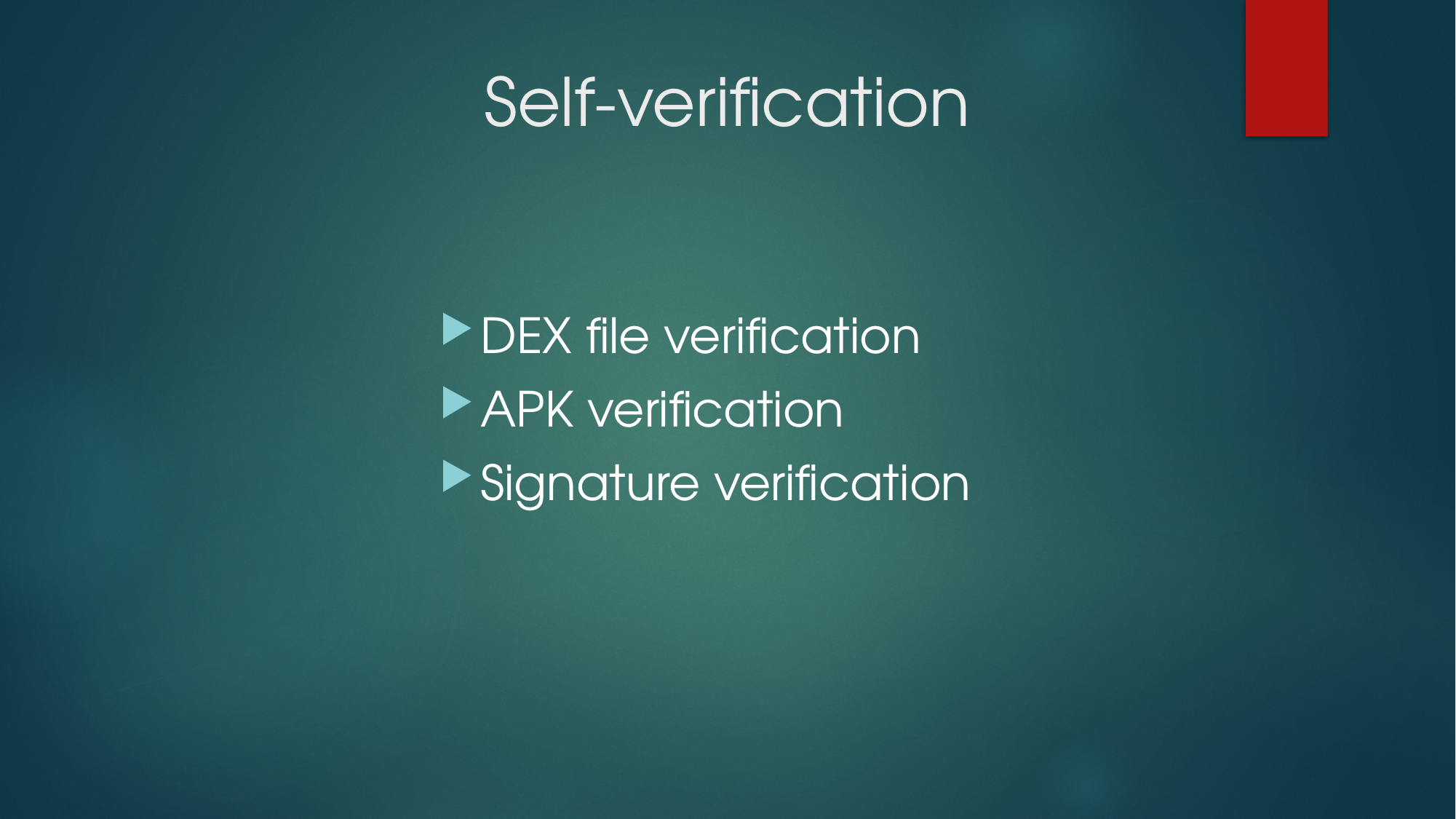

# Self-verification
DEX file verification
APK verification
Signature verification